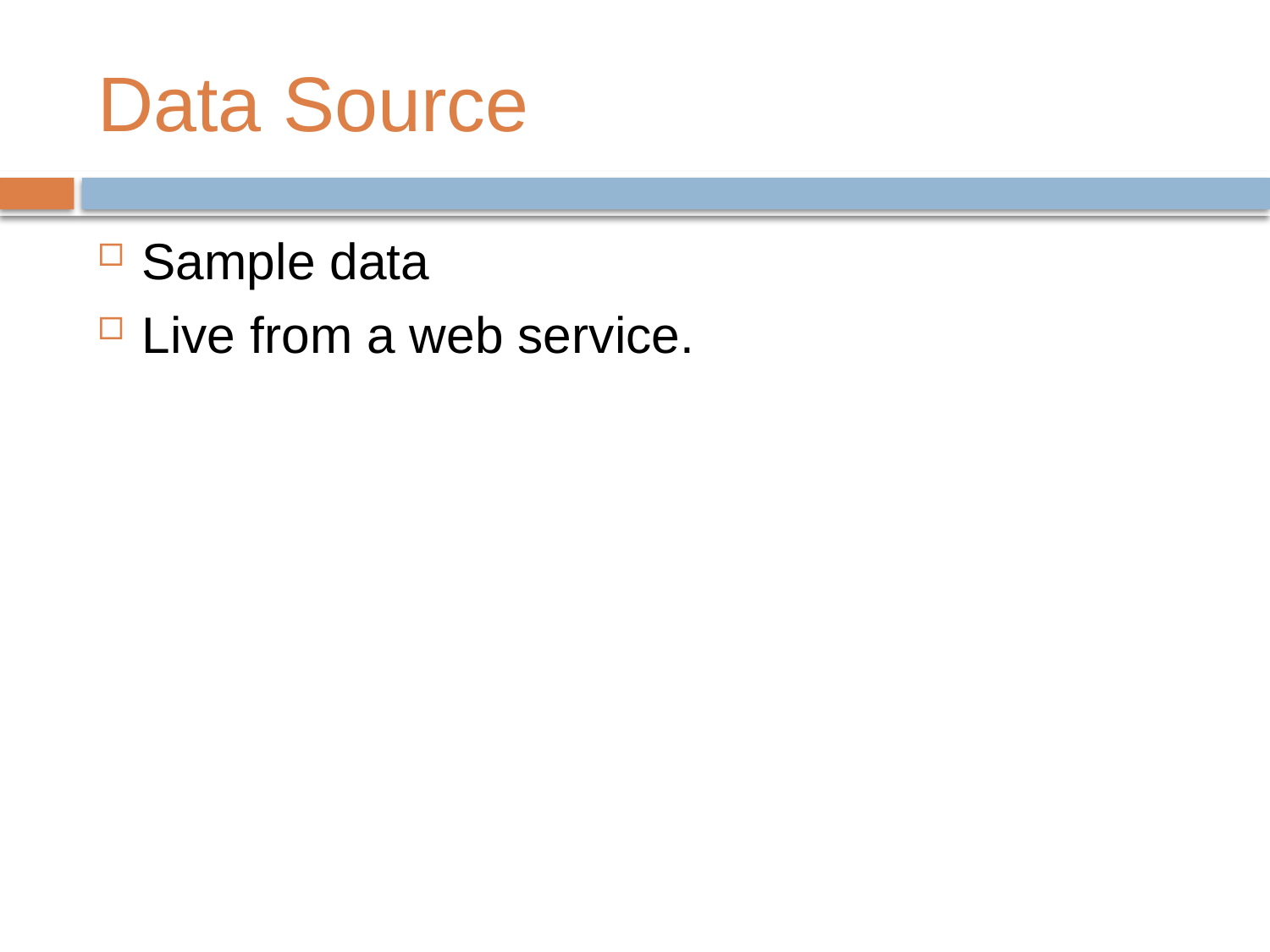

# Data Source
Sample data
Live from a web service.